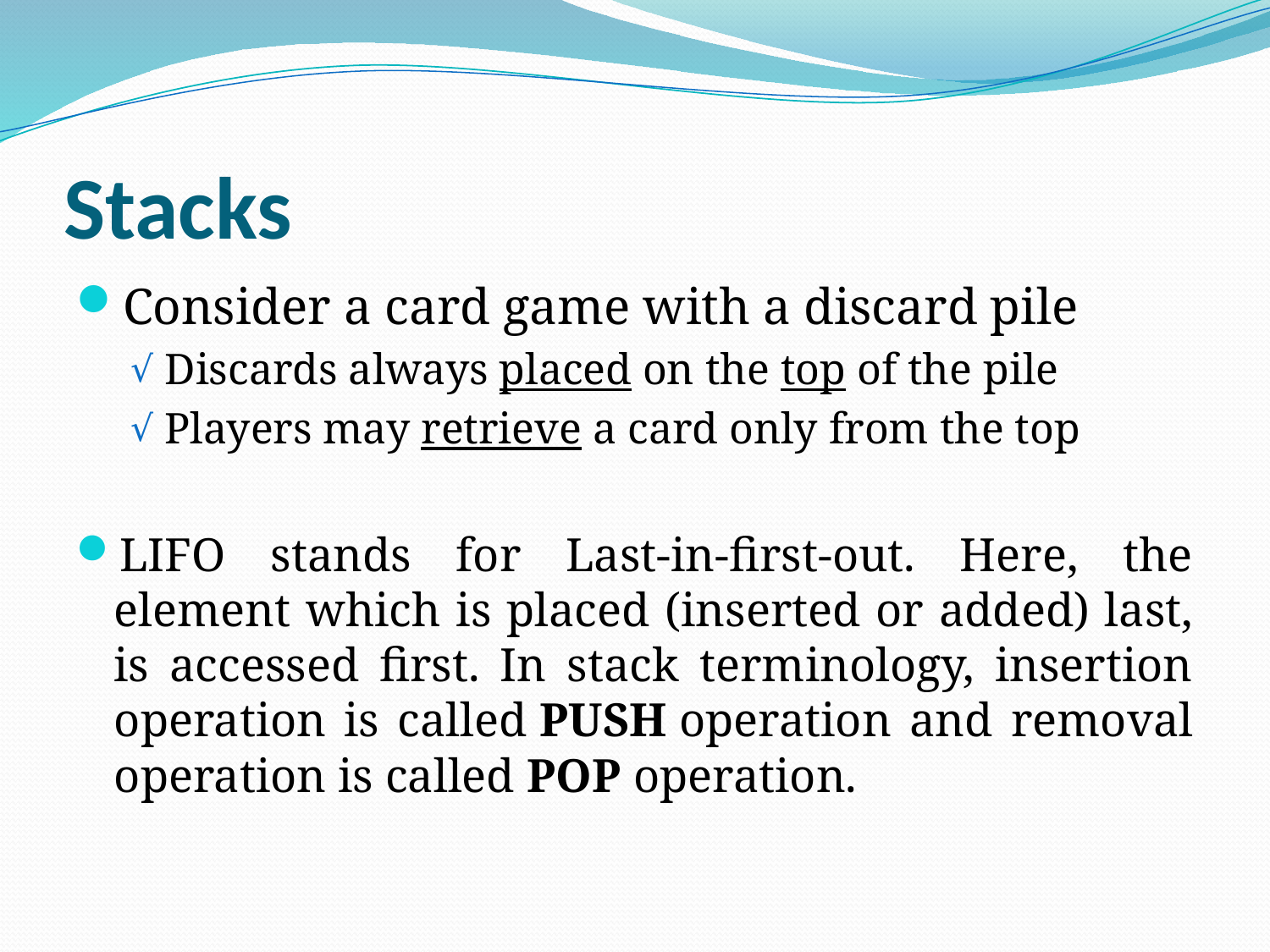

# Stacks
Consider a card game with a discard pile
Discards always placed on the top of the pile
Players may retrieve a card only from the top

LIFO stands for Last-in-first-out. Here, the element which is placed (inserted or added) last, is accessed first. In stack terminology, insertion operation is called PUSH operation and removal operation is called POP operation.